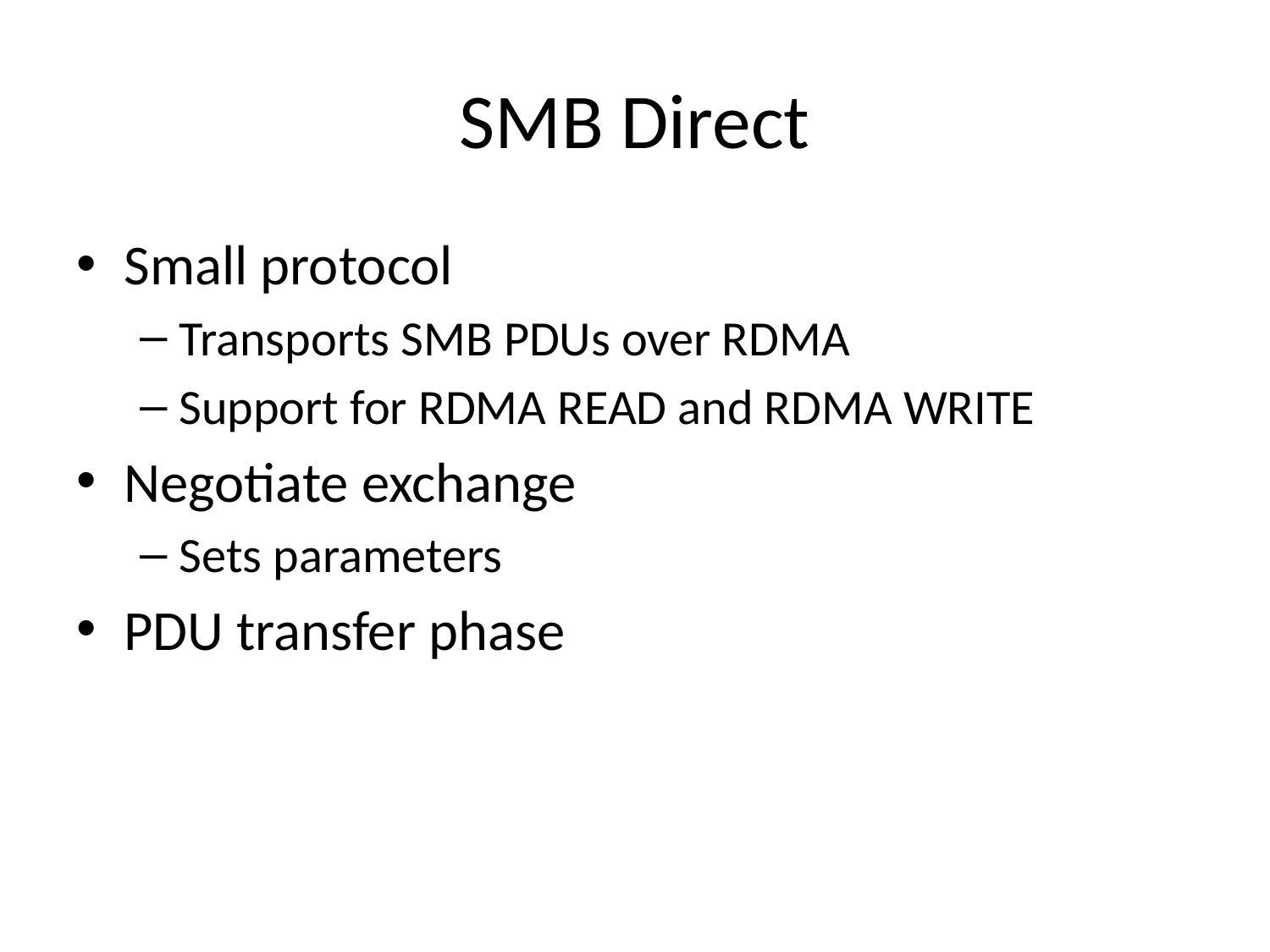

# SMB Direct
Small protocol
Transports SMB PDUs over RDMA
Support for RDMA READ and RDMA WRITE
Negotiate exchange
Sets parameters
PDU transfer phase